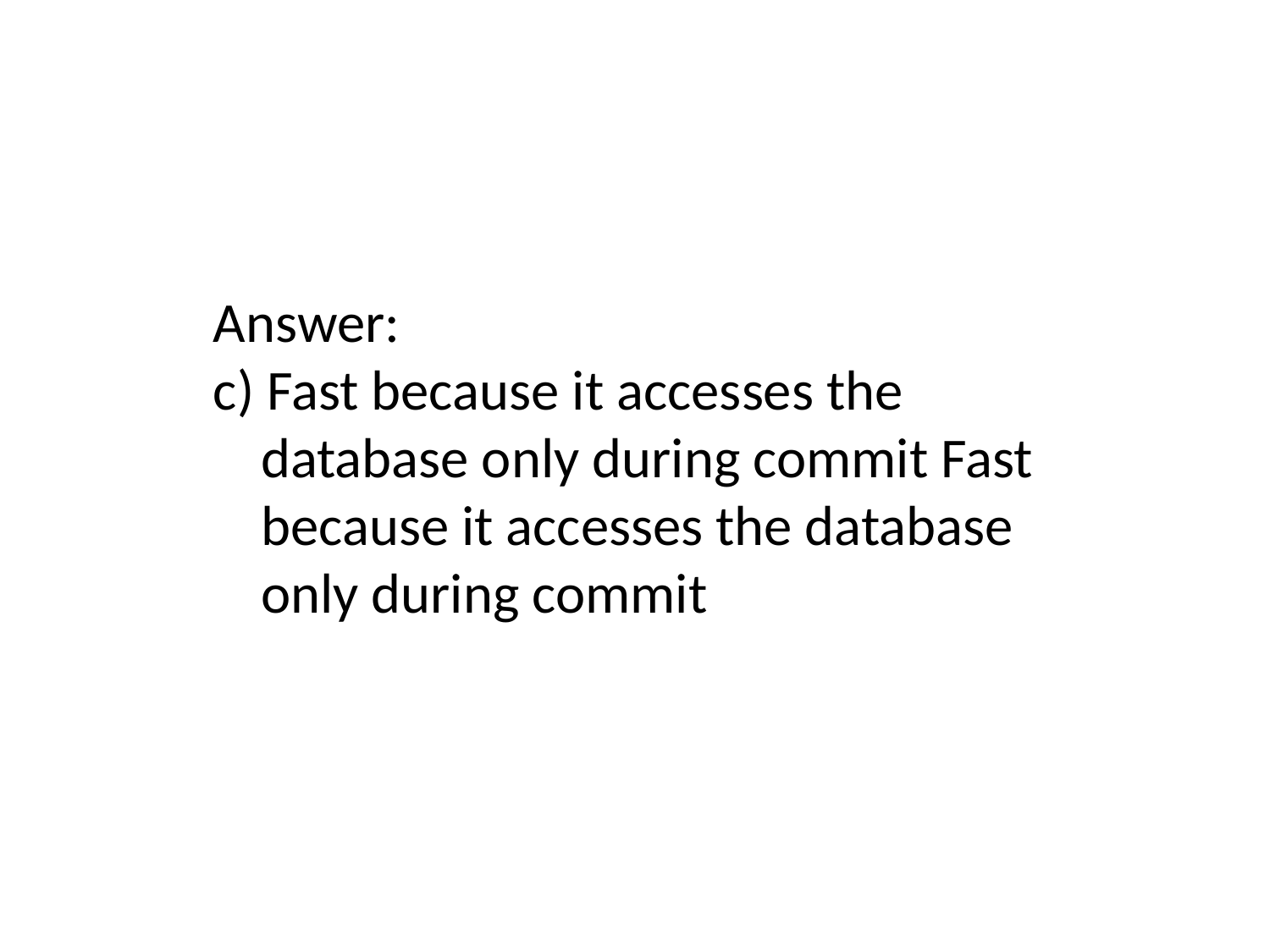

#
Answer:
c) Fast because it accesses the database only during commit Fast because it accesses the database only during commit